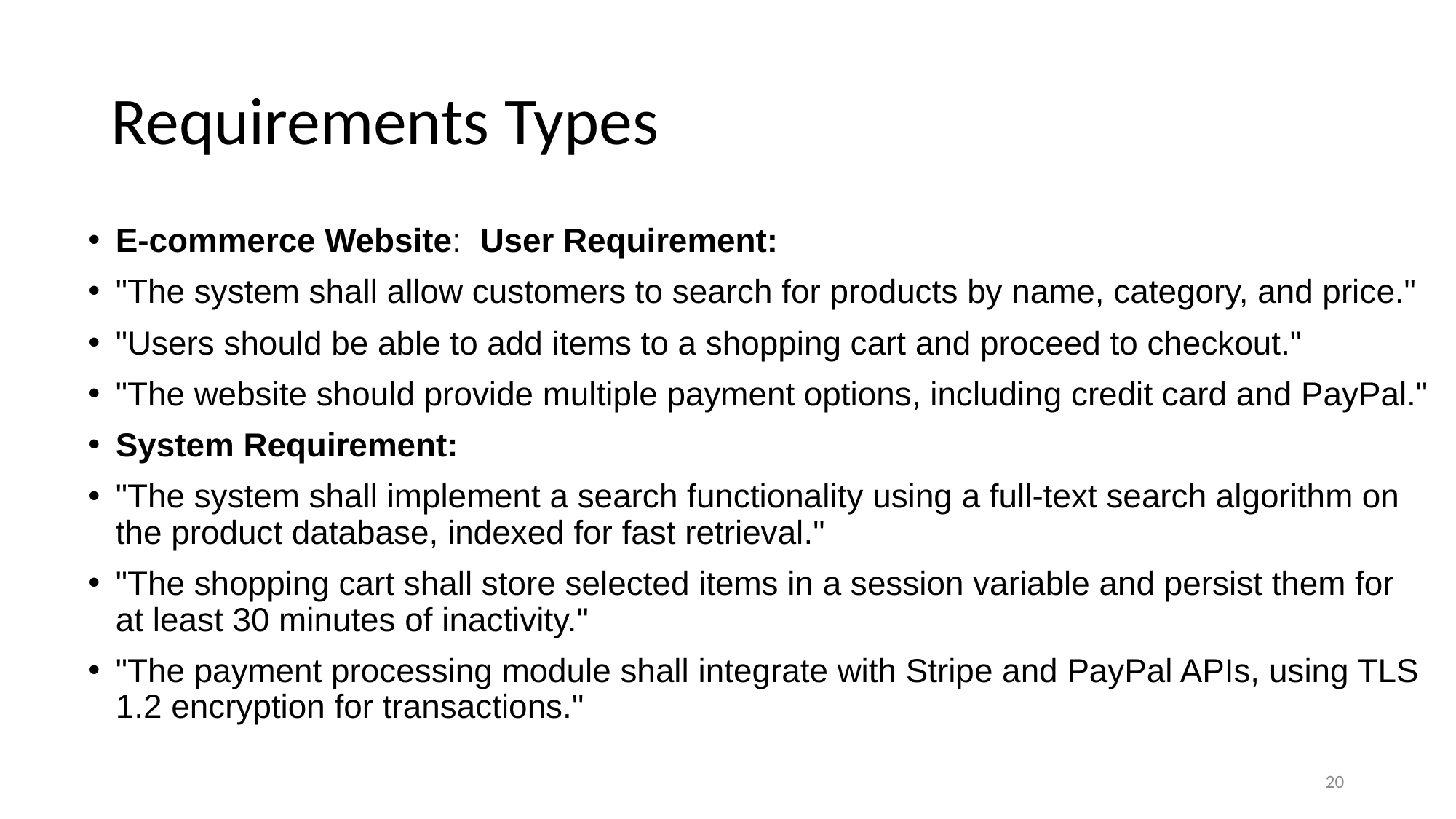

# Requirements Types
E-commerce Website:  User Requirement:
"The system shall allow customers to search for products by name, category, and price."
"Users should be able to add items to a shopping cart and proceed to checkout."
"The website should provide multiple payment options, including credit card and PayPal."
System Requirement:
"The system shall implement a search functionality using a full-text search algorithm on the product database, indexed for fast retrieval."
"The shopping cart shall store selected items in a session variable and persist them for at least 30 minutes of inactivity."
"The payment processing module shall integrate with Stripe and PayPal APIs, using TLS 1.2 encryption for transactions."
20